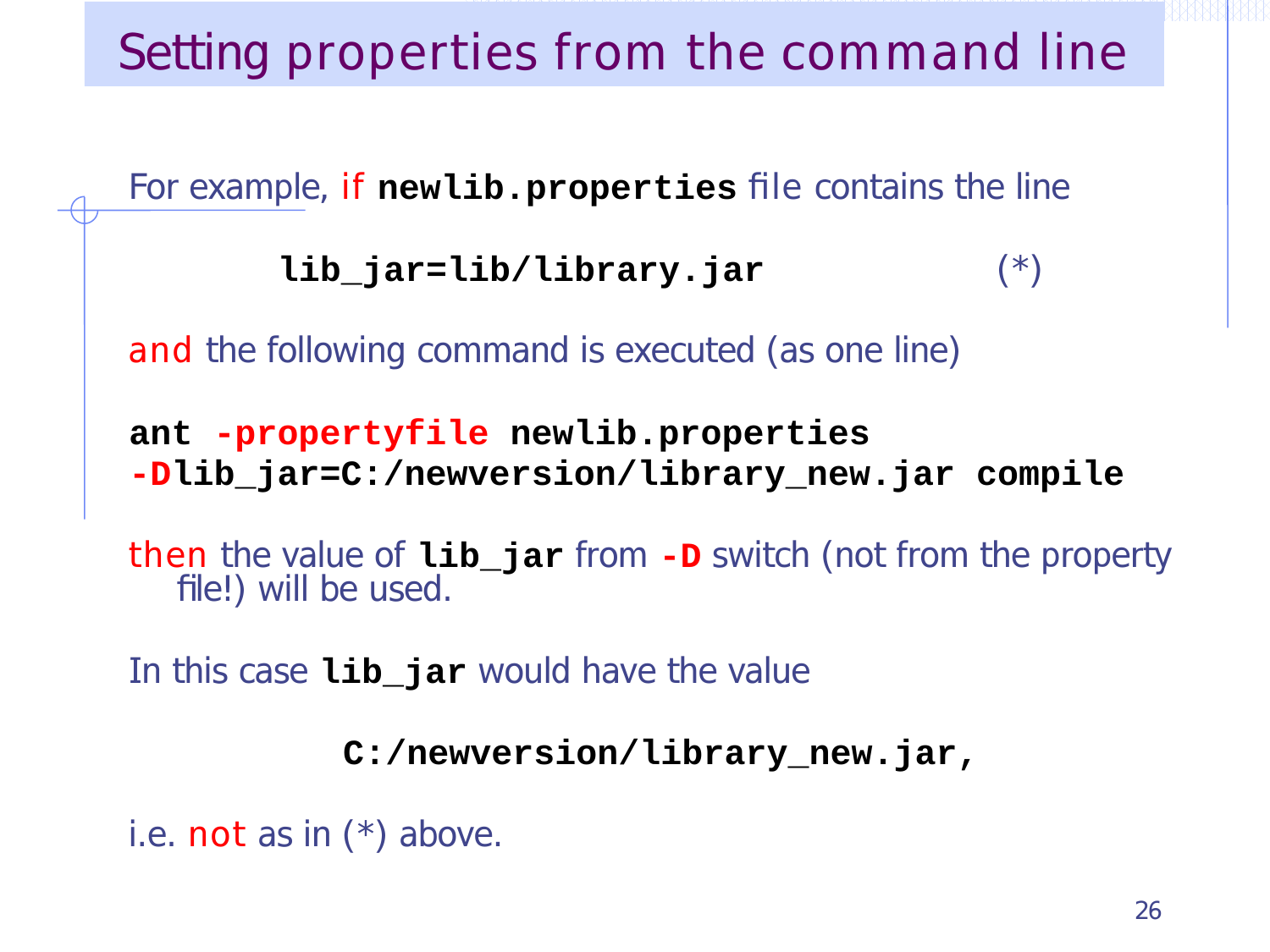

# Setting properties from the command line
For example, if newlib.properties file contains the line

lib_jar=lib/library.jar           (*)

and the following command is executed (as one line)

ant -propertyfile newlib.properties
-Dlib_jar=C:/newversion/library_new.jar compile

then the value of lib_jar from -D switch (not from the property file!) will be used.

In this case lib_jar would have the value

C:/newversion/library_new.jar,

i.e. not as in (*) above.
26